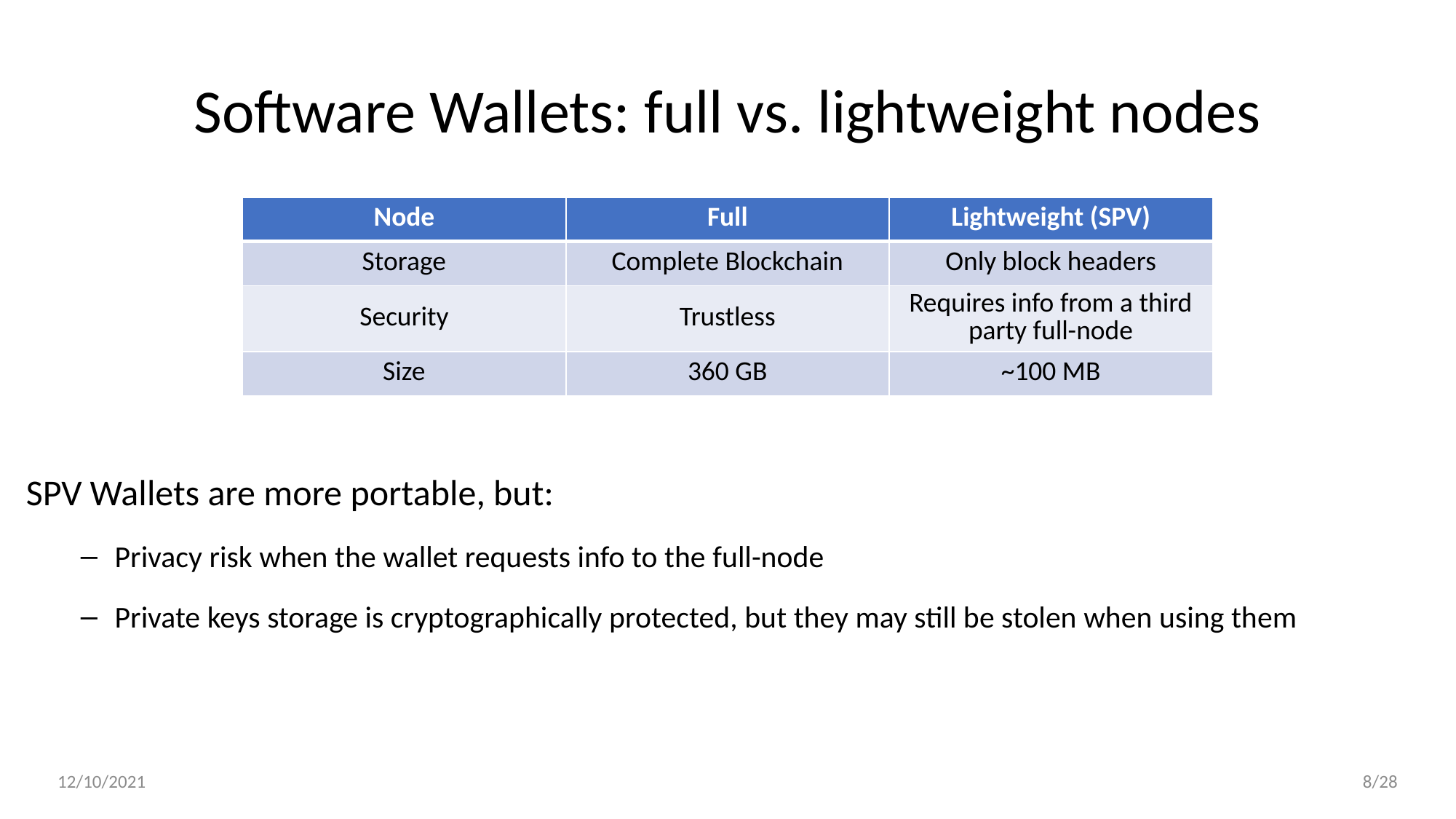

Software Wallets: full vs. lightweight nodes
| Node | Full | Lightweight (SPV) |
| --- | --- | --- |
| Storage | Complete Blockchain | Only block headers |
| Security | Trustless | Requires info from a third party full-node |
| Size | 360 GB | ~100 MB |
SPV Wallets are more portable, but:
Privacy risk when the wallet requests info to the full-node
Private keys storage is cryptographically protected, but they may still be stolen when using them

12/10/2021
8/28